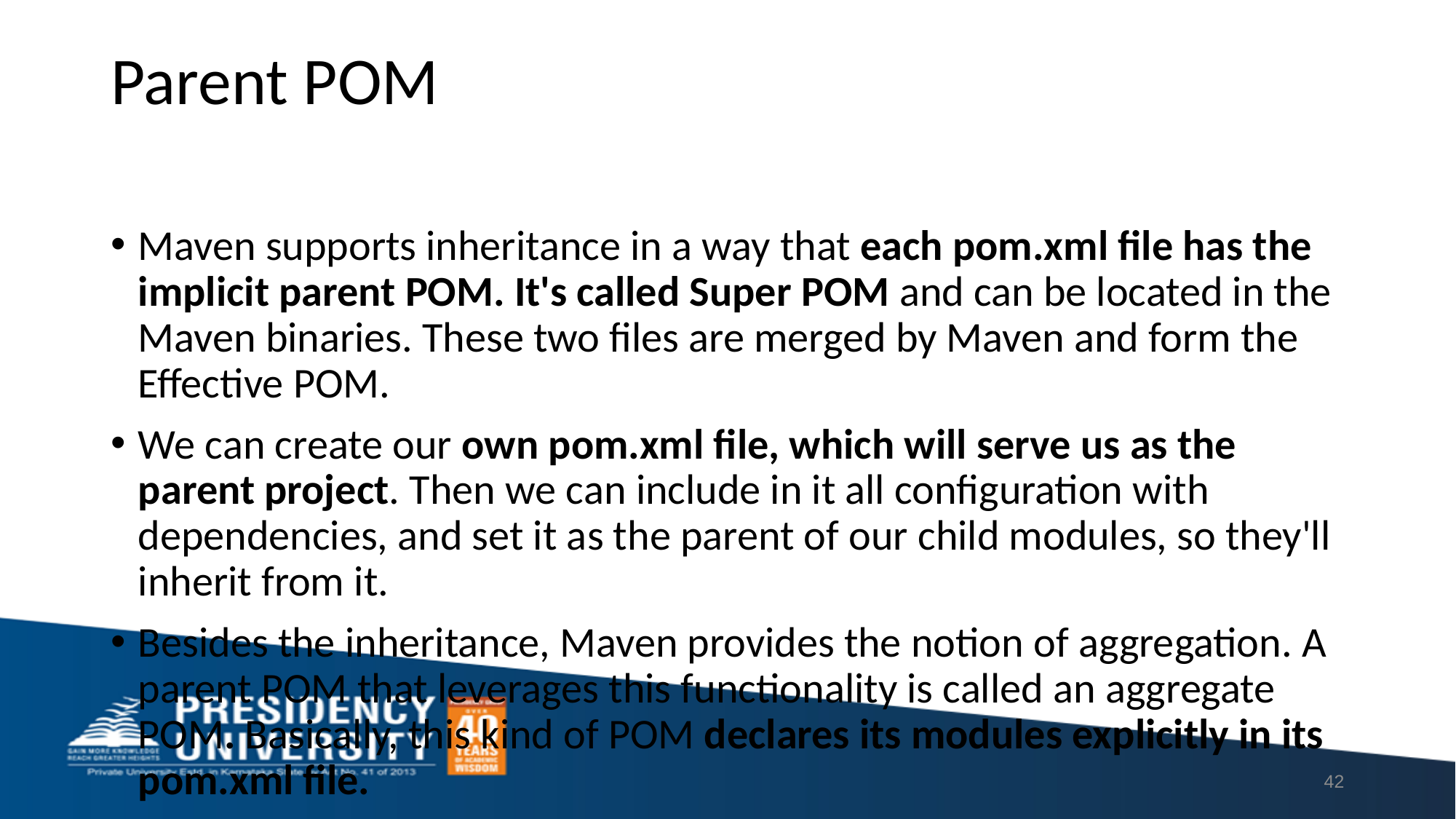

# Parent POM
Maven supports inheritance in a way that each pom.xml file has the implicit parent POM. It's called Super POM and can be located in the Maven binaries. These two files are merged by Maven and form the Effective POM.
We can create our own pom.xml file, which will serve us as the parent project. Then we can include in it all configuration with dependencies, and set it as the parent of our child modules, so they'll inherit from it.
Besides the inheritance, Maven provides the notion of aggregation. A parent POM that leverages this functionality is called an aggregate POM. Basically, this kind of POM declares its modules explicitly in its pom.xml file.

42